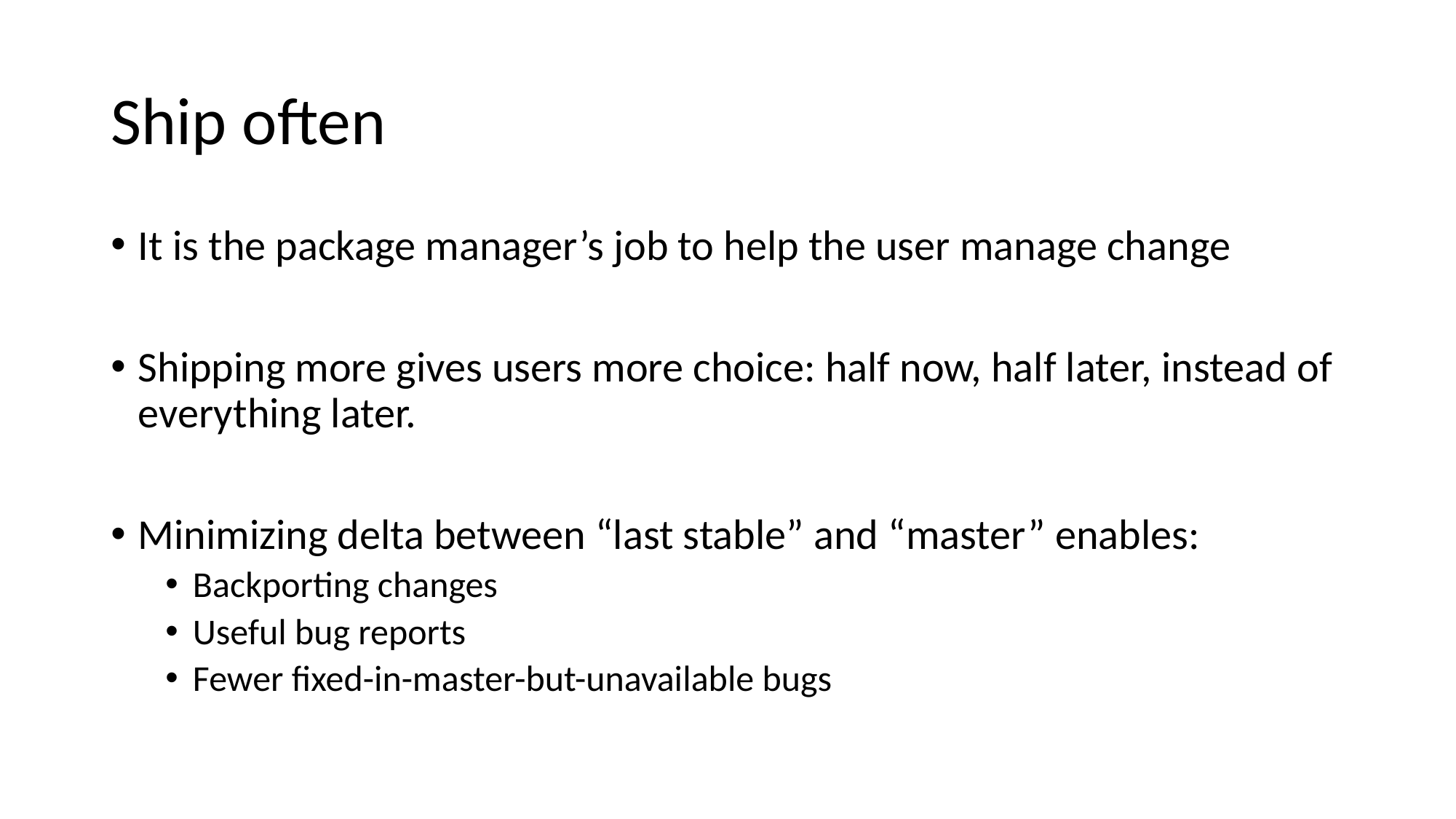

# Ship often
It is the package manager’s job to help the user manage change

Shipping more gives users more choice: half now, half later, instead of everything later.

Minimizing delta between “last stable” and “master” enables:
Backporting changes
Useful bug reports
Fewer fixed-in-master-but-unavailable bugs